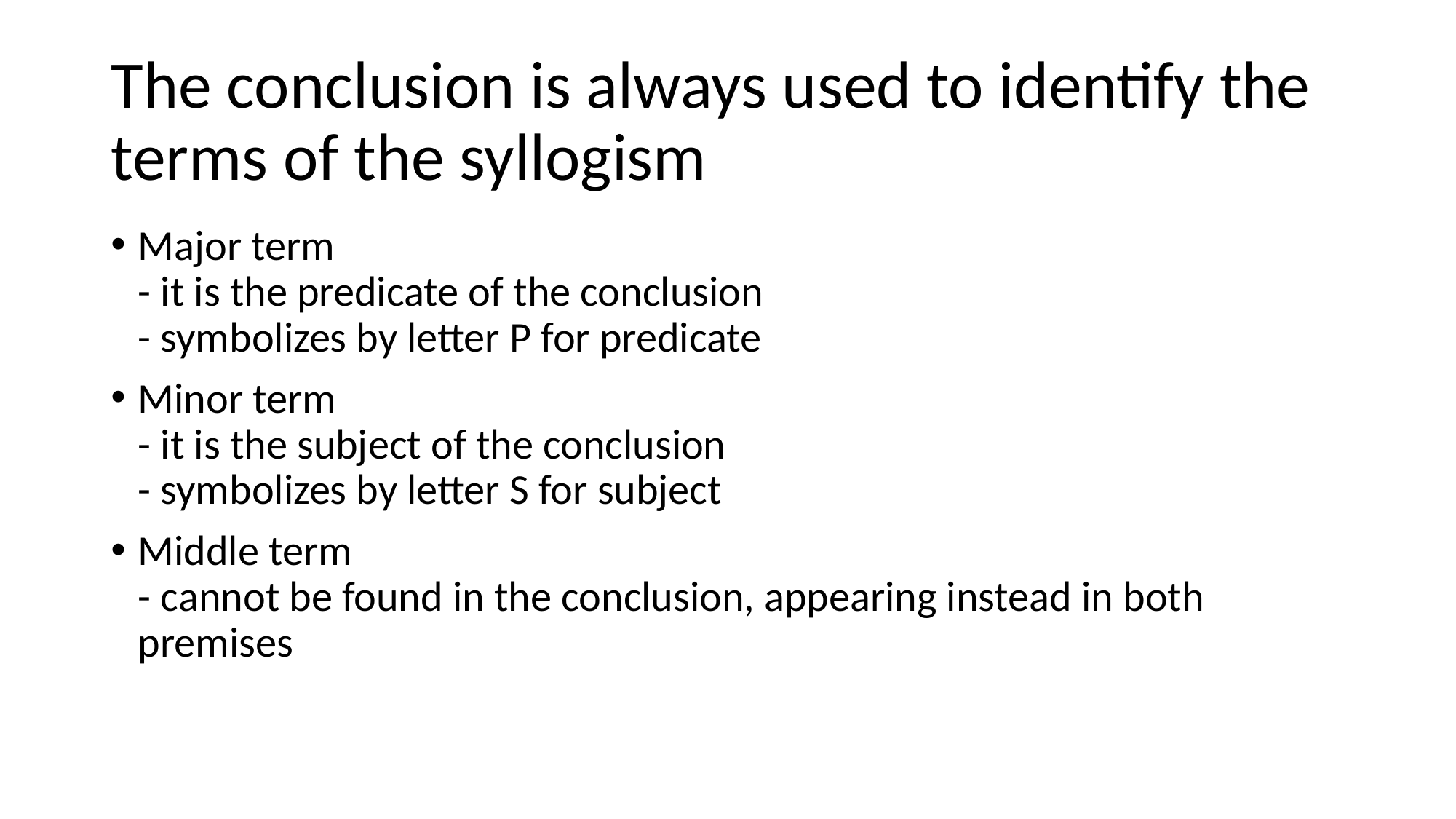

# The conclusion is always used to identify the terms of the syllogism
Major term
- it is the predicate of the conclusion
- symbolizes by letter P for predicate
Minor term
- it is the subject of the conclusion
- symbolizes by letter S for subject
Middle term
- cannot be found in the conclusion, appearing instead in both premises